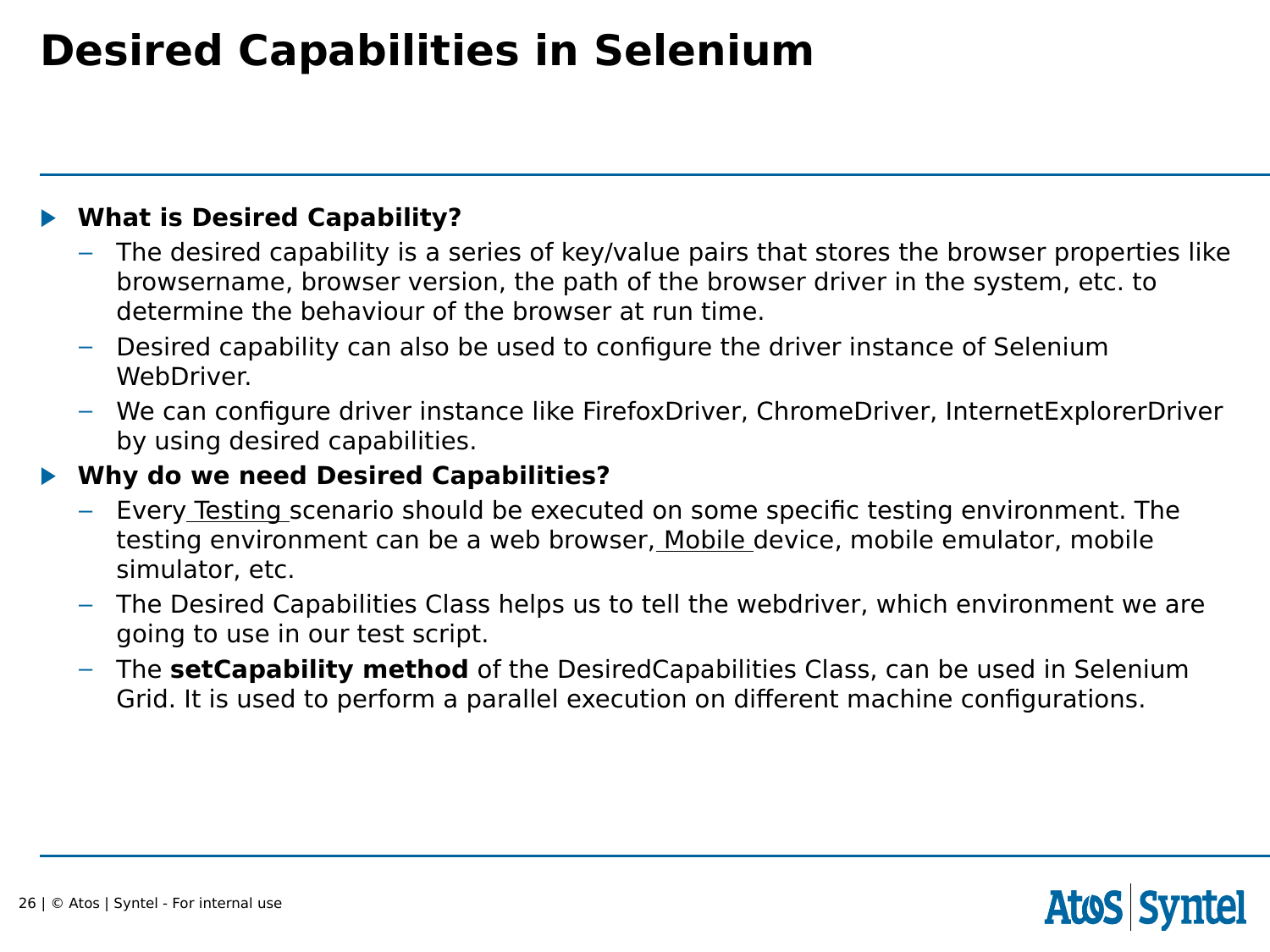

Desired Capabilities in Selenium
What is Desired Capability?
The desired capability is a series of key/value pairs that stores the browser properties like browsername, browser version, the path of the browser driver in the system, etc. to determine the behaviour of the browser at run time.
Desired capability can also be used to configure the driver instance of Selenium WebDriver.
We can configure driver instance like FirefoxDriver, ChromeDriver, InternetExplorerDriver by using desired capabilities.
Why do we need Desired Capabilities?
Every Testing scenario should be executed on some specific testing environment. The testing environment can be a web browser, Mobile device, mobile emulator, mobile simulator, etc.
The Desired Capabilities Class helps us to tell the webdriver, which environment we are going to use in our test script.
The setCapability method of the DesiredCapabilities Class, can be used in Selenium Grid. It is used to perform a parallel execution on different machine configurations.